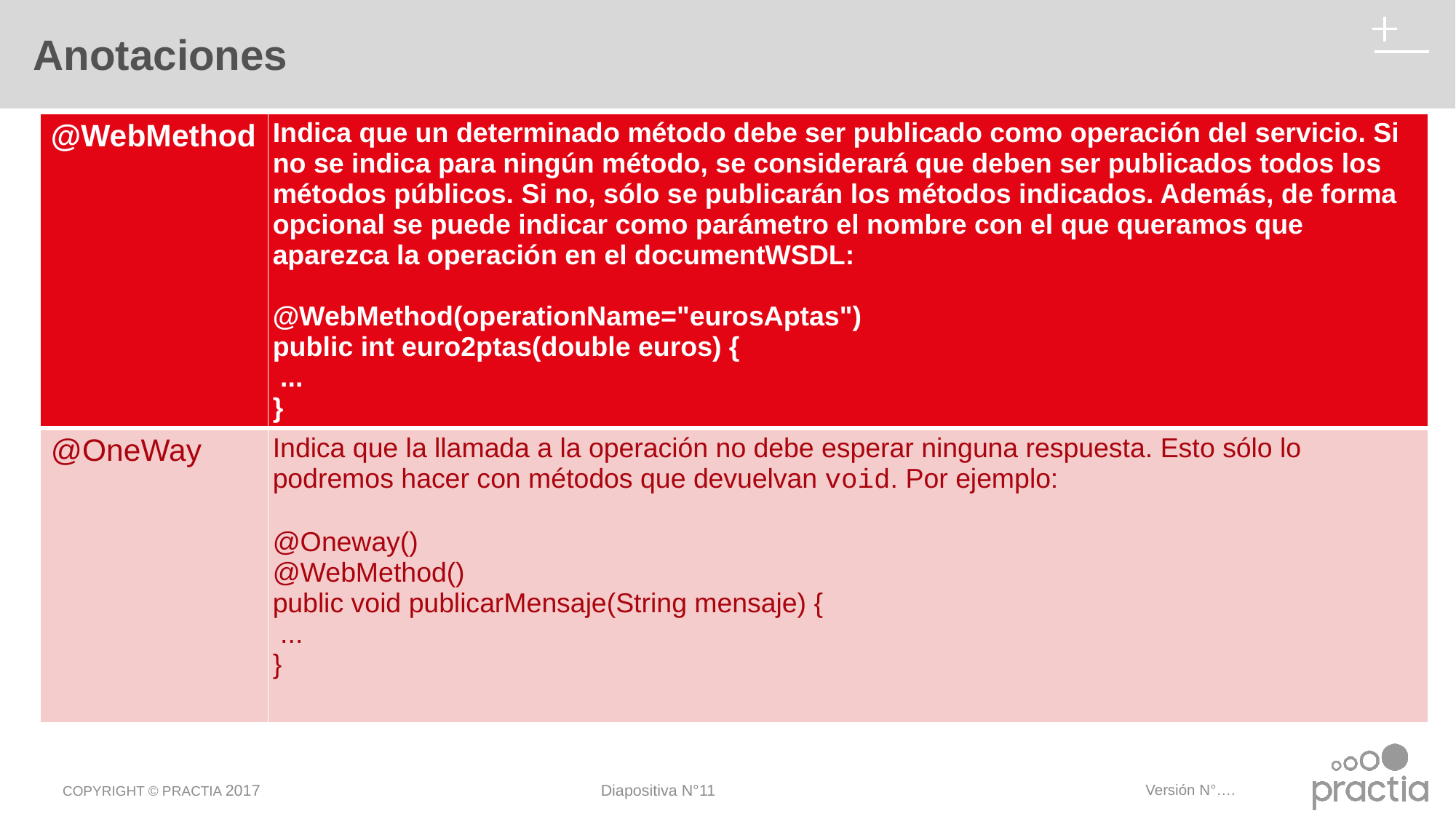

# Anotaciones
| @WebMethod | Indica que un determinado método debe ser publicado como operación del servicio. Si no se indica para ningún método, se considerará que deben ser publicados todos los métodos públicos. Si no, sólo se publicarán los métodos indicados. Además, de forma opcional se puede indicar como parámetro el nombre con el que queramos que aparezca la operación en el documentWSDL: @WebMethod(operationName="eurosAptas") public int euro2ptas(double euros) { ... } |
| --- | --- |
| @OneWay | Indica que la llamada a la operación no debe esperar ninguna respuesta. Esto sólo lo podremos hacer con métodos que devuelvan void. Por ejemplo: @Oneway() @WebMethod() public void publicarMensaje(String mensaje) { ... } |